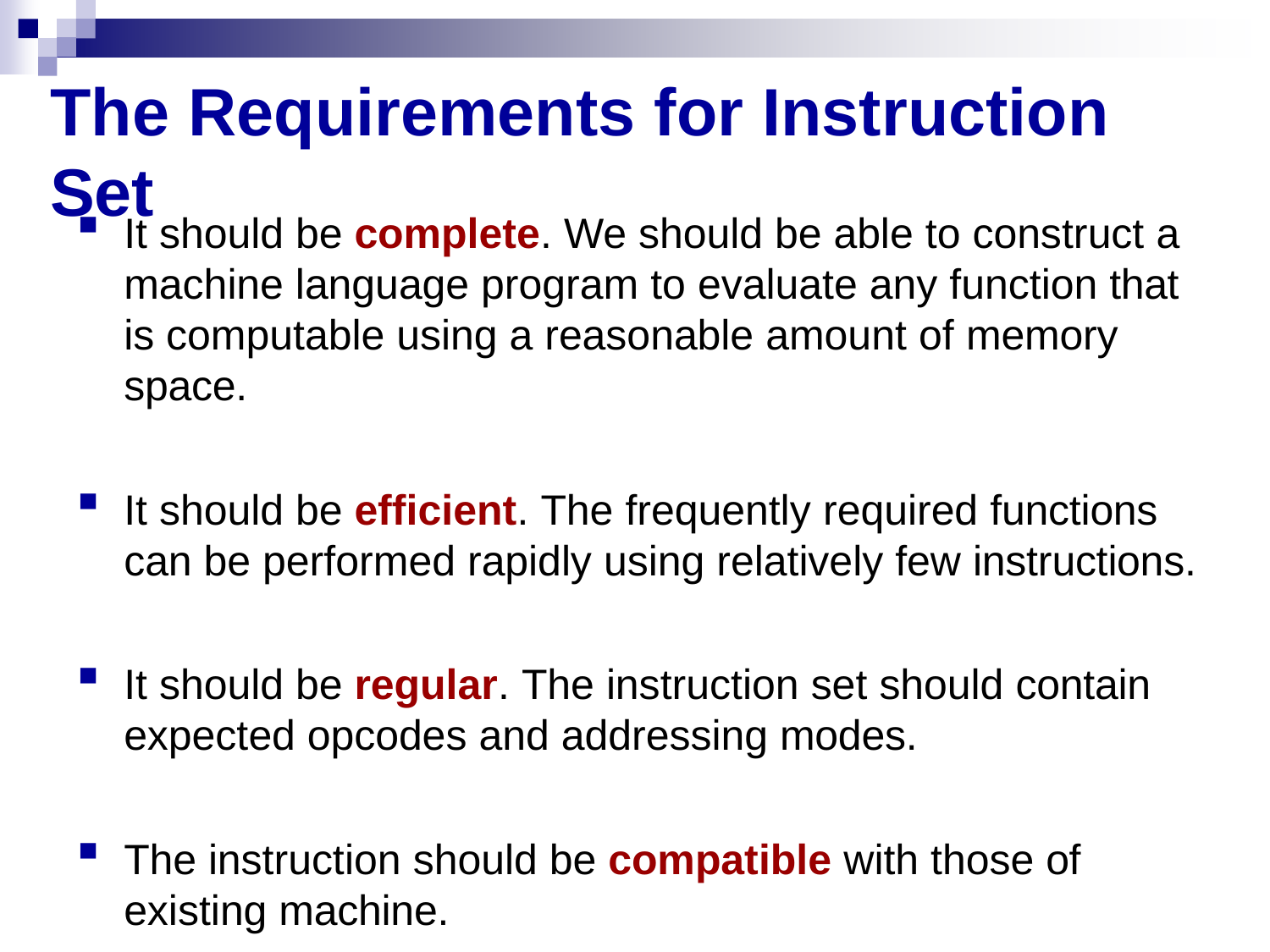

# The Requirements for Instruction Set
It should be complete. We should be able to construct a machine language program to evaluate any function that is computable using a reasonable amount of memory space.

It should be efficient. The frequently required functions can be performed rapidly using relatively few instructions.

It should be regular. The instruction set should contain expected opcodes and addressing modes.

The instruction should be compatible with those of existing machine.